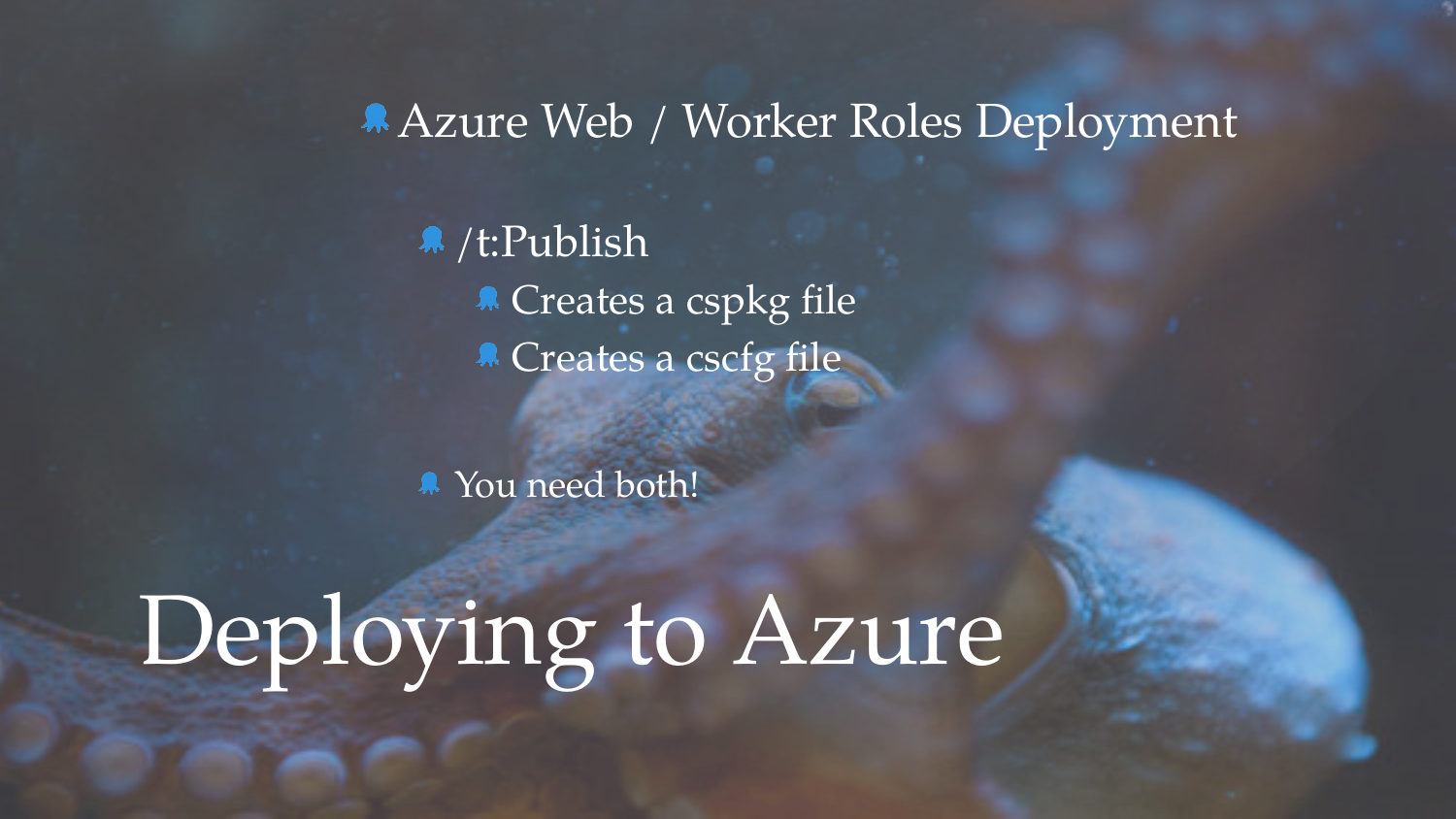

Azure Web / Worker Roles Deployment
/t:Publish
Creates a cspkg file
Creates a cscfg file

You need both!

# Deploying to Azure